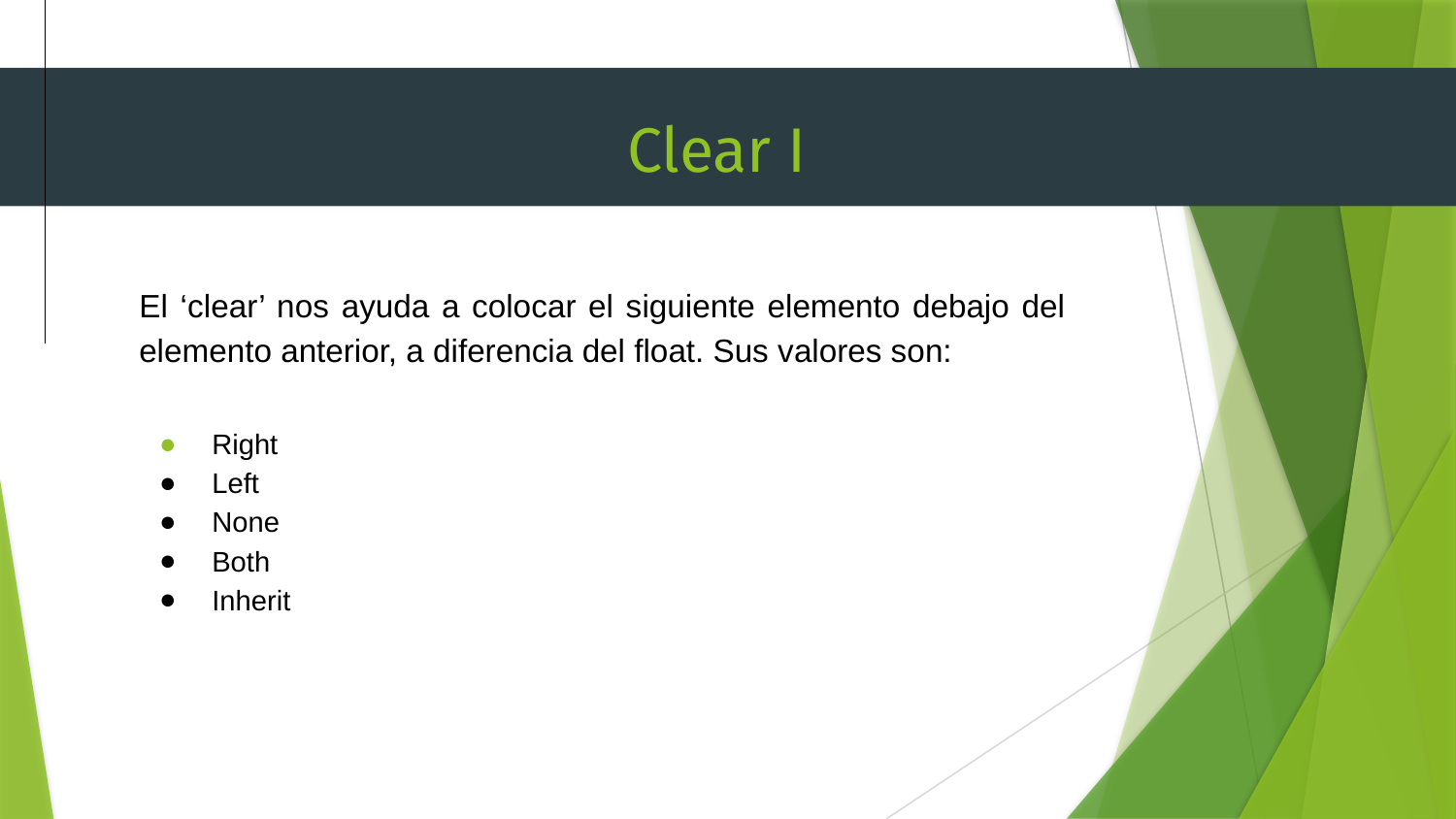

# Clear I
El ‘clear’ nos ayuda a colocar el siguiente elemento debajo del elemento anterior, a diferencia del float. Sus valores son:

Right
Left
None
Both
Inherit